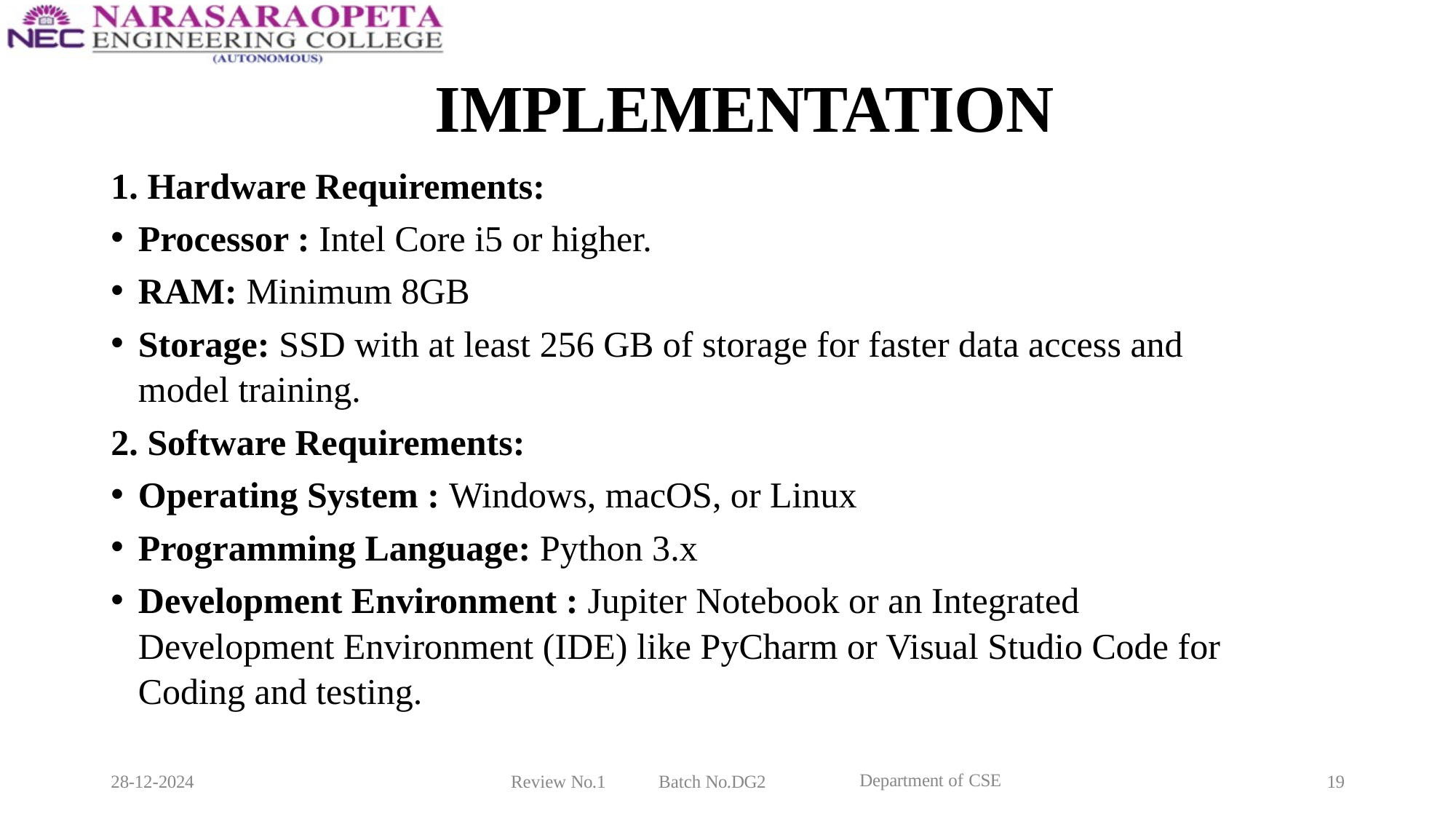

# IMPLEMENTATION
1. Hardware Requirements:
Processor : Intel Core i5 or higher.
RAM: Minimum 8GB
Storage: SSD with at least 256 GB of storage for faster data access and model training.
2. Software Requirements:
Operating System : Windows, macOS, or Linux
Programming Language: Python 3.x
Development Environment : Jupiter Notebook or an Integrated Development Environment (IDE) like PyCharm or Visual Studio Code for Coding and testing.

Department of CSE
28-12-2024
Review No.1
Batch No.DG2
19